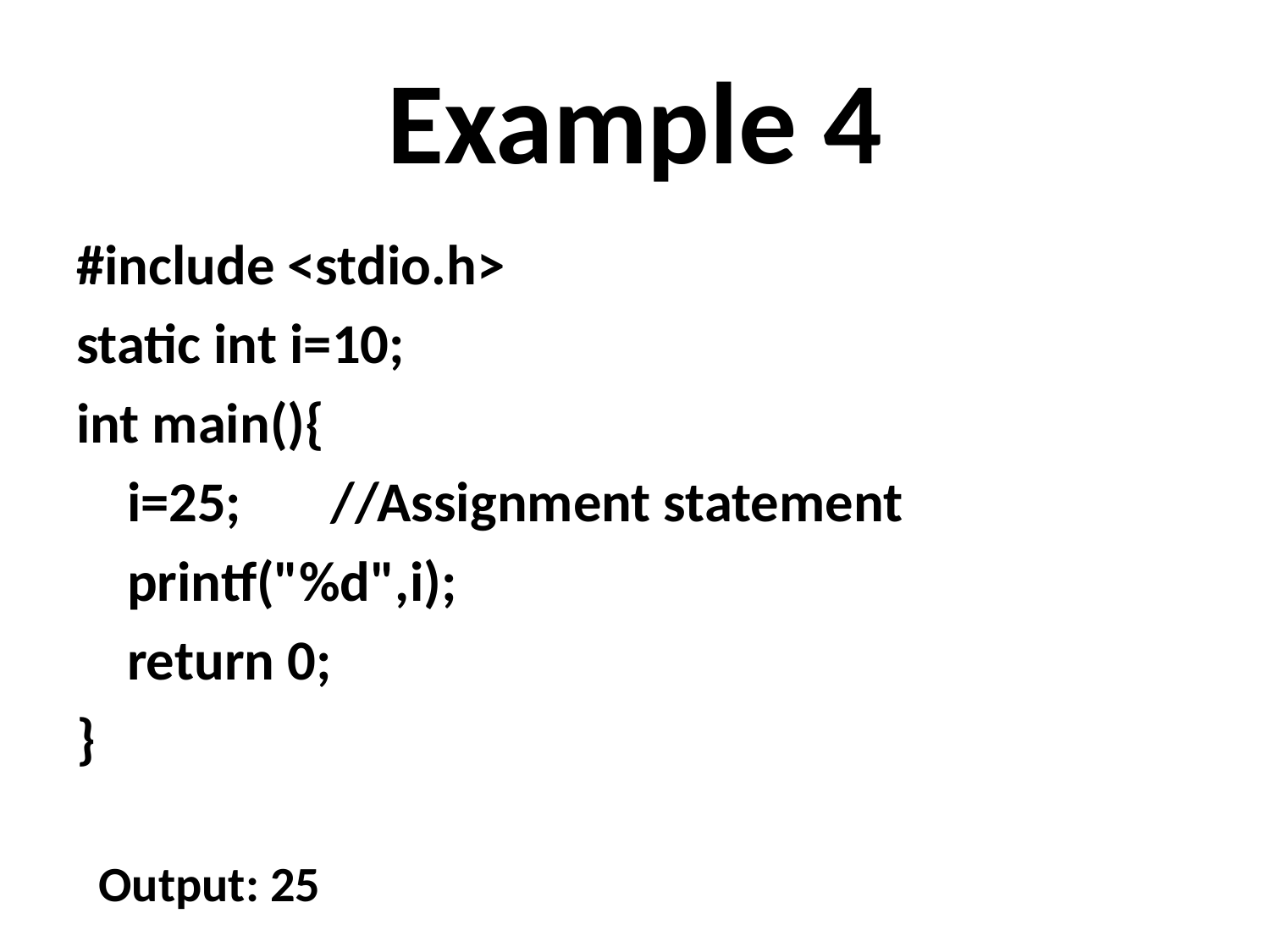

# Example 4
#include <stdio.h>
static int i=10;
int main(){
    i=25;       //Assignment statement
    printf("%d",i);
    return 0;
}
Output: 25